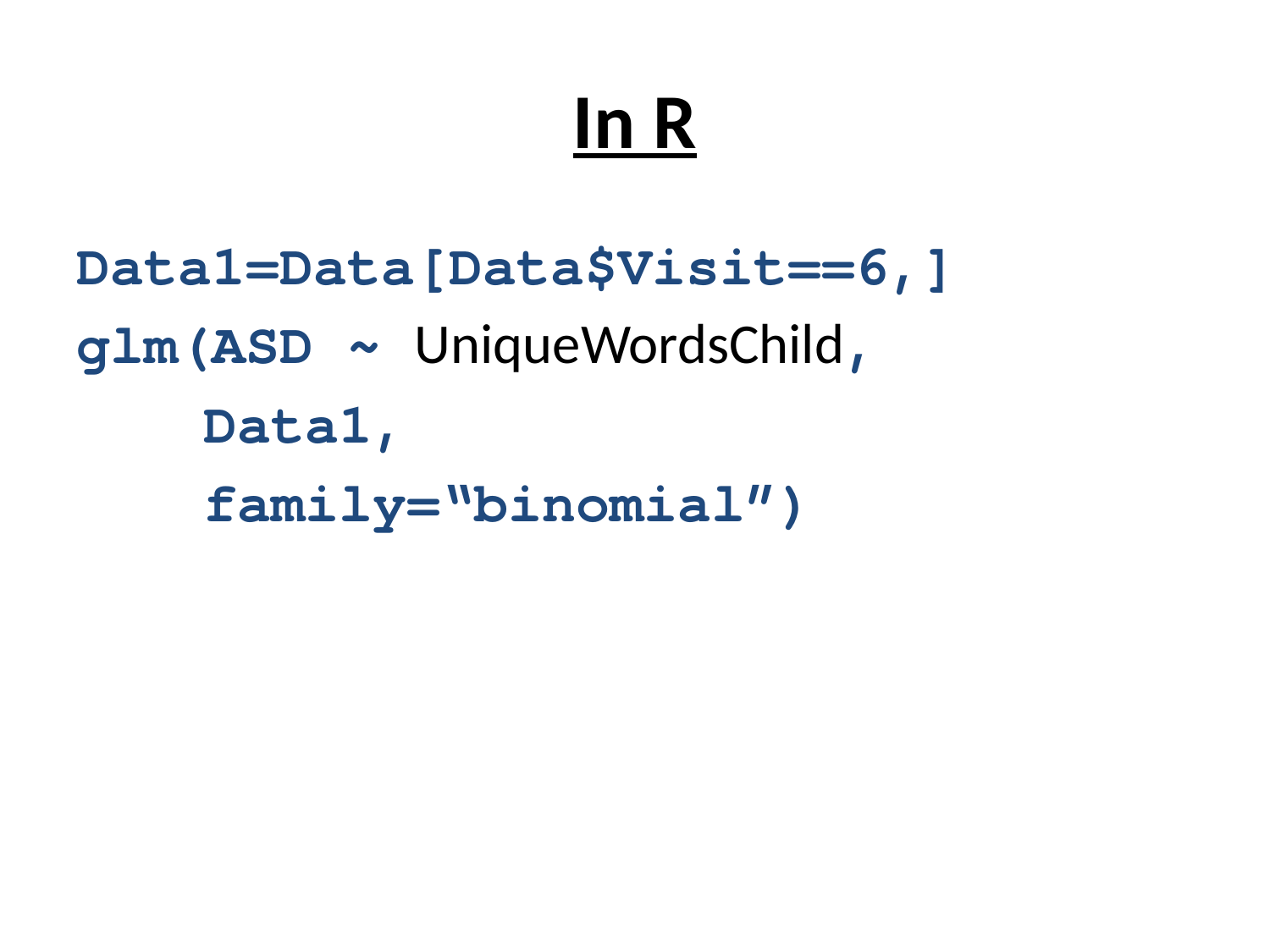

# In R
Data1=Data[Data$Visit==6,]
glm(ASD ~ UniqueWordsChild,
	Data1,
	family=“binomial”)